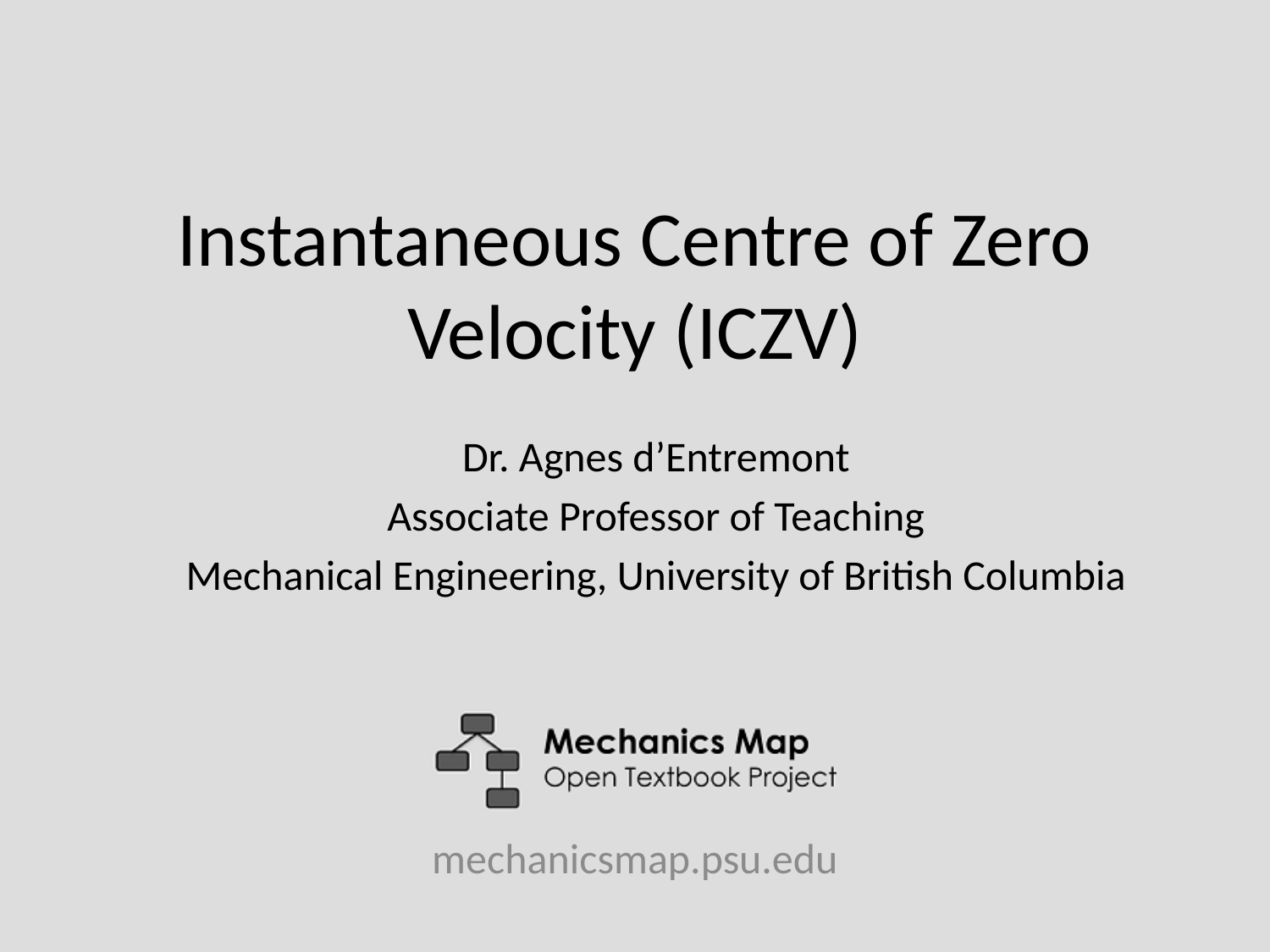

# Instantaneous Centre of Zero Velocity (ICZV)
Dr. Agnes d’Entremont
Associate Professor of Teaching
Mechanical Engineering, University of British Columbia